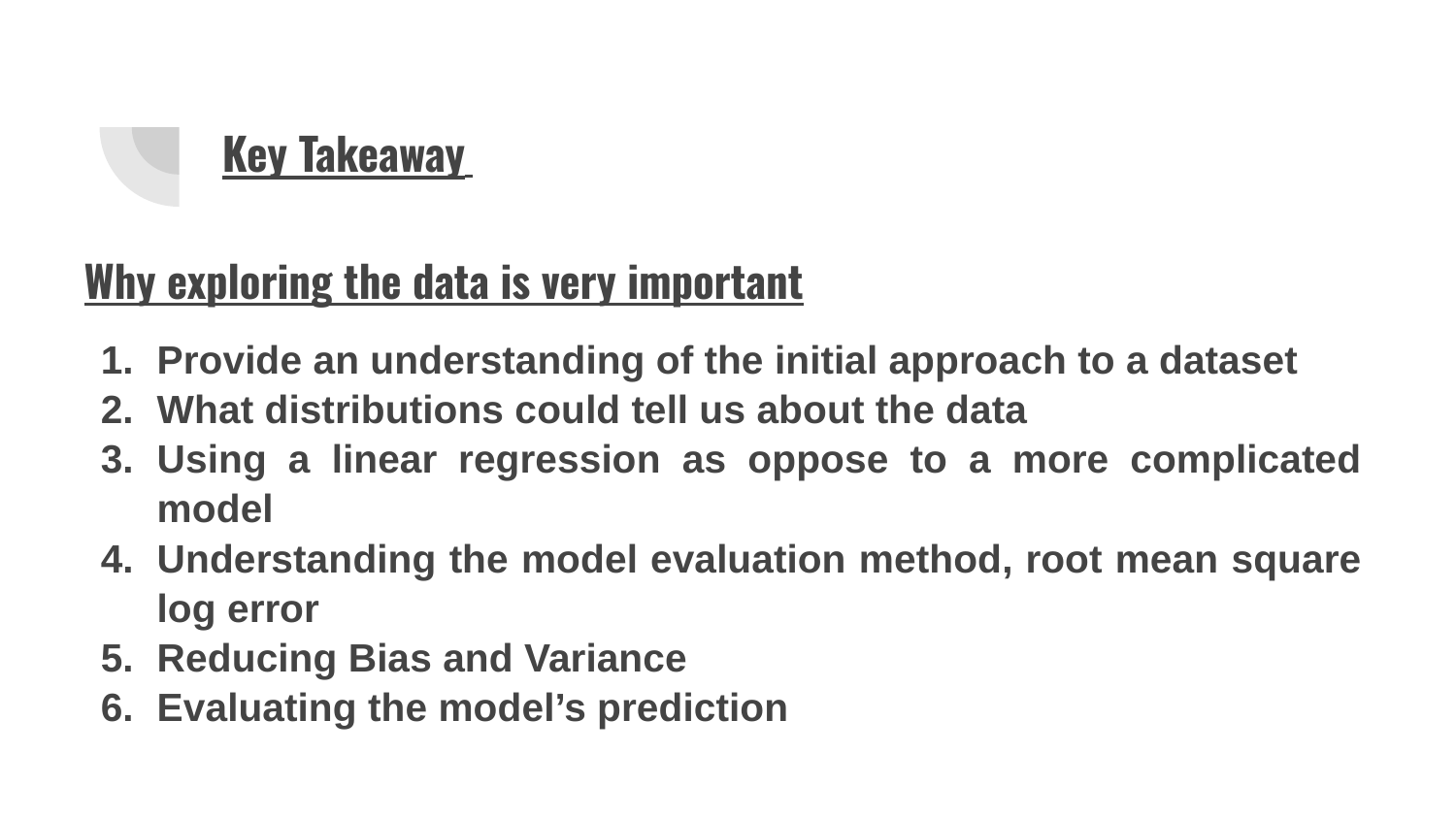

# Key Takeaway
Why exploring the data is very important
Provide an understanding of the initial approach to a dataset
What distributions could tell us about the data
Using a linear regression as oppose to a more complicated model
Understanding the model evaluation method, root mean square log error
Reducing Bias and Variance
Evaluating the model’s prediction